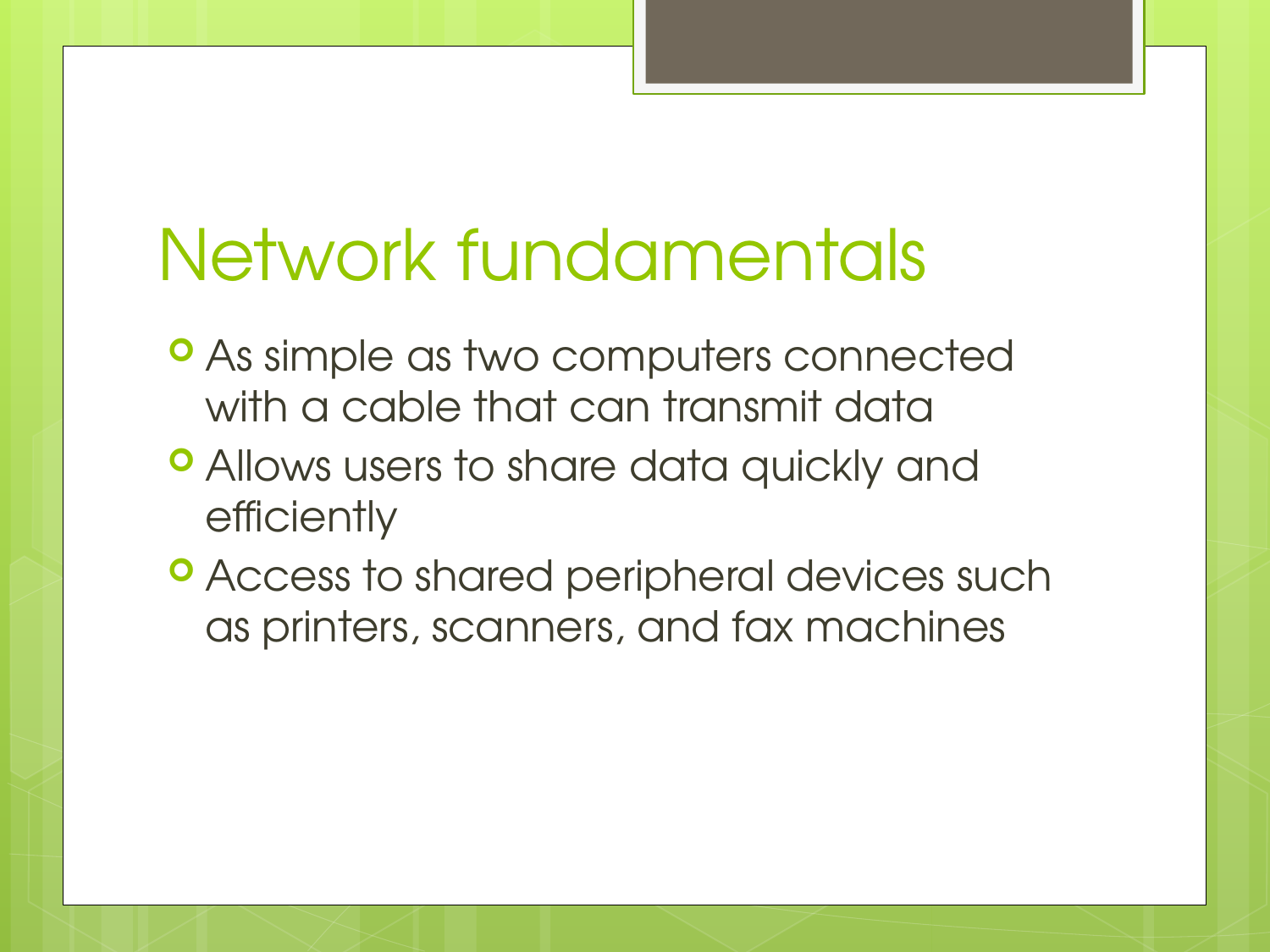

# Network fundamentals
As simple as two computers connected with a cable that can transmit data
Allows users to share data quickly and
efficiently
Access to shared peripheral devices such as printers, scanners, and fax machines